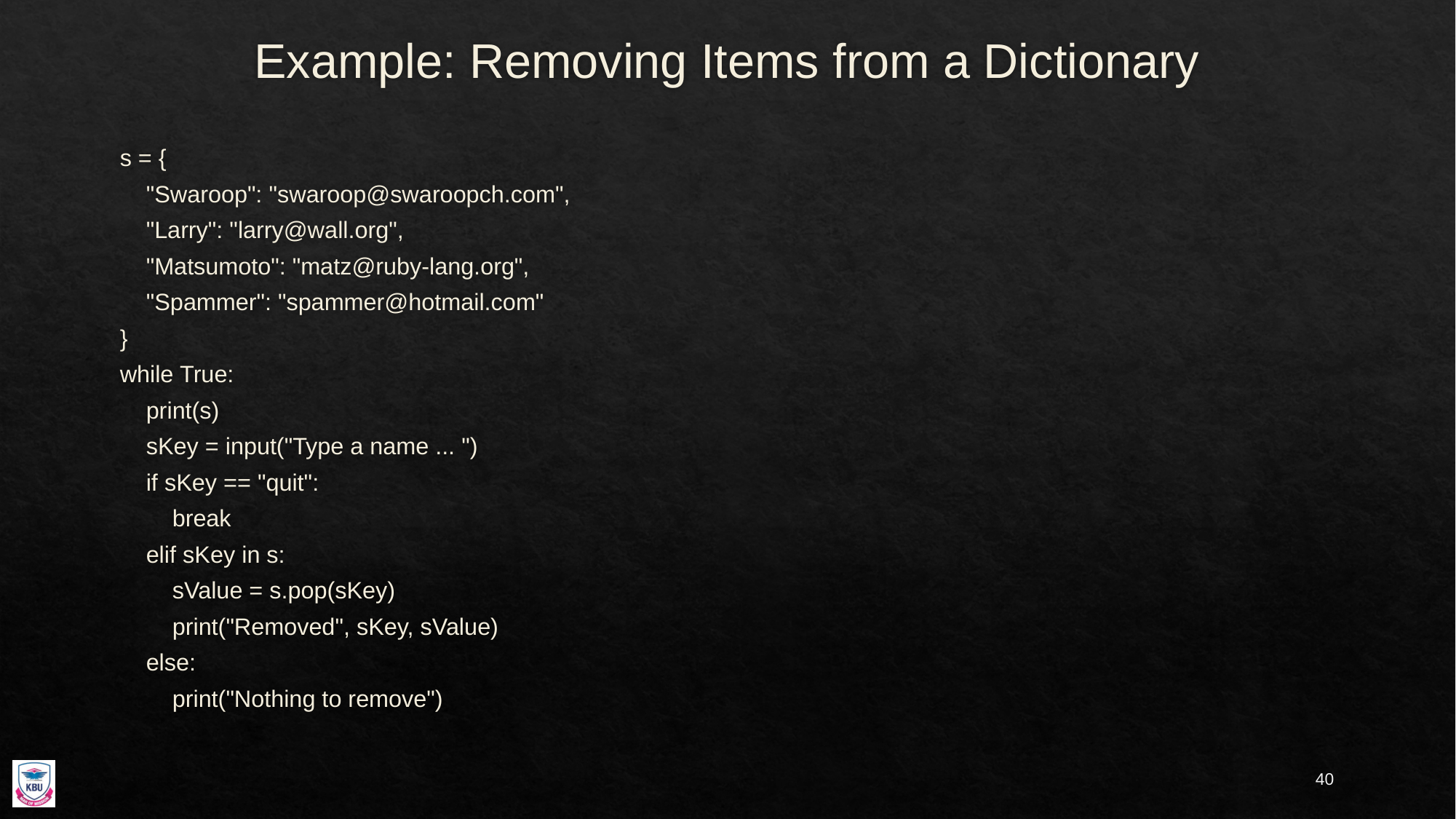

# Example: Removing Items from a Dictionary
s = {
    "Swaroop": "swaroop@swaroopch.com",
    "Larry": "larry@wall.org",
    "Matsumoto": "matz@ruby-lang.org",
    "Spammer": "spammer@hotmail.com"
}
while True:
    print(s)
    sKey = input("Type a name ... ")
    if sKey == "quit":
        break
    elif sKey in s:
        sValue = s.pop(sKey)
        print("Removed", sKey, sValue)
    else:
        print("Nothing to remove")
40